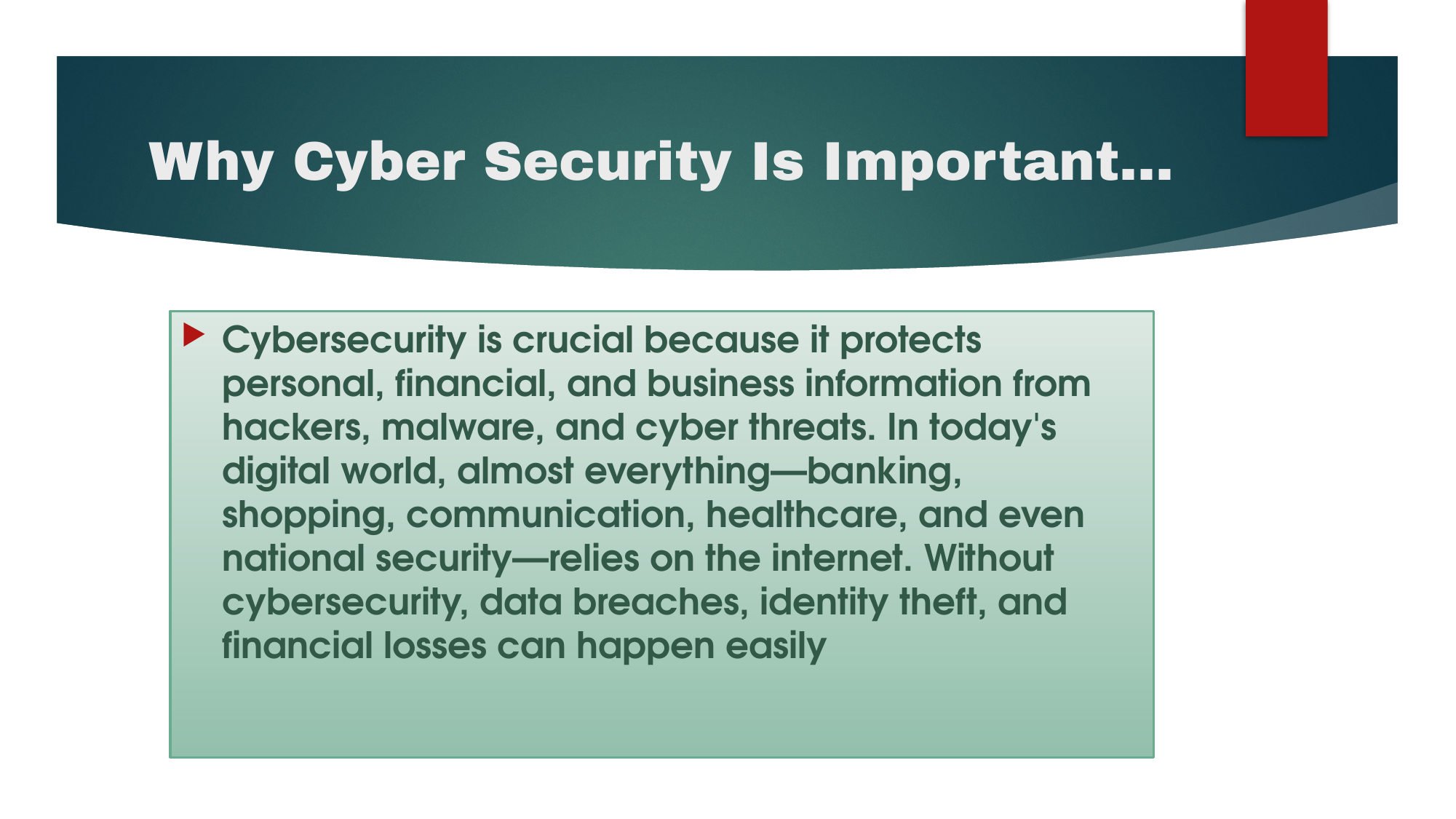

# Why Cyber Security Is Important...
Cybersecurity is crucial because it protects personal, financial, and business information from hackers, malware, and cyber threats. In today's digital world, almost everything—banking, shopping, communication, healthcare, and even national security—relies on the internet. Without cybersecurity, data breaches, identity theft, and financial losses can happen easily